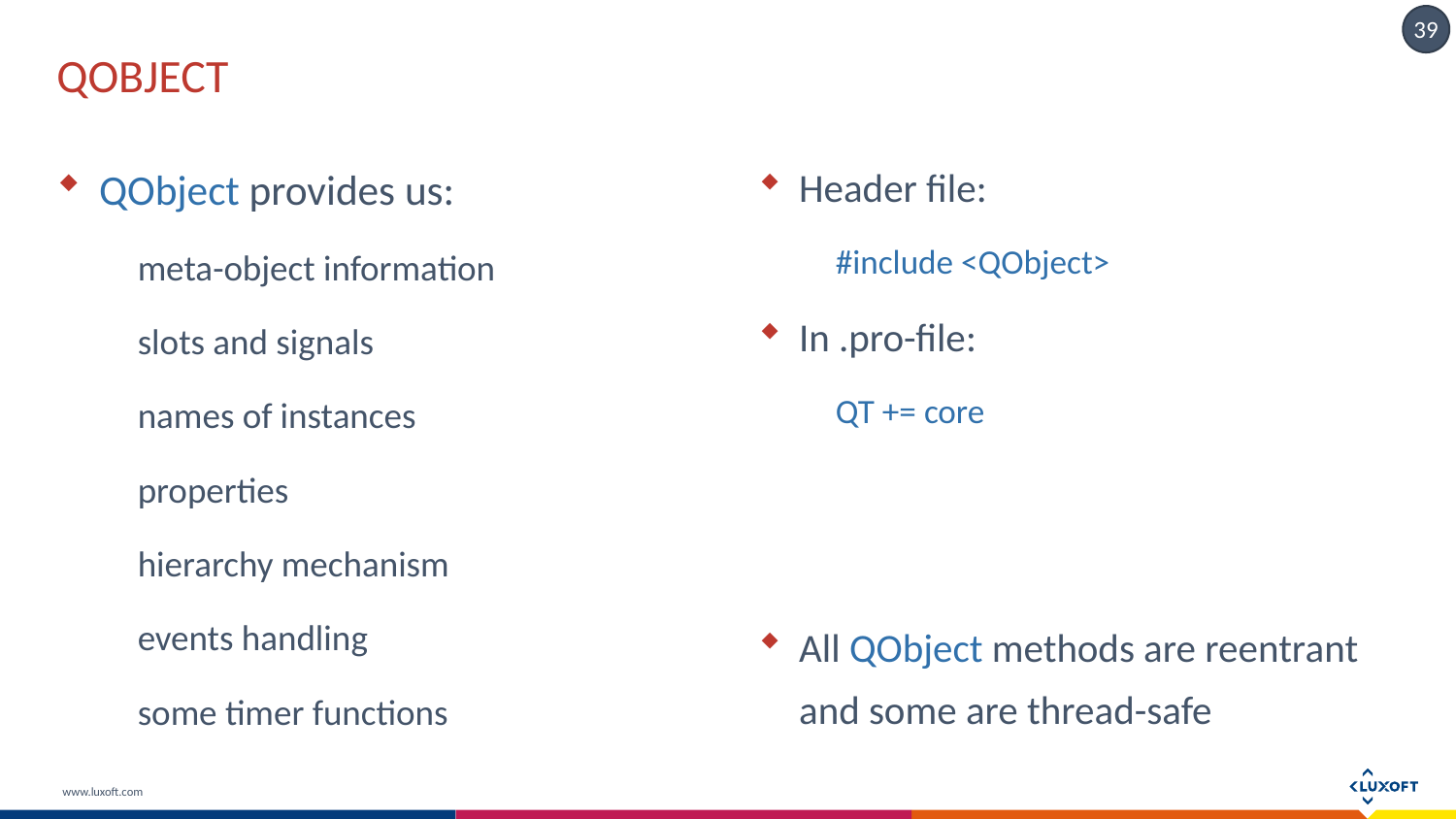

# QOBJECT
QObject provides us:
meta-object information
slots and signals
names of instances
properties
hierarchy mechanism
events handling
some timer functions

Header file:
#include <QObject>
In .pro-file:
QT += core

All QObject methods are reentrant and some are thread-safe